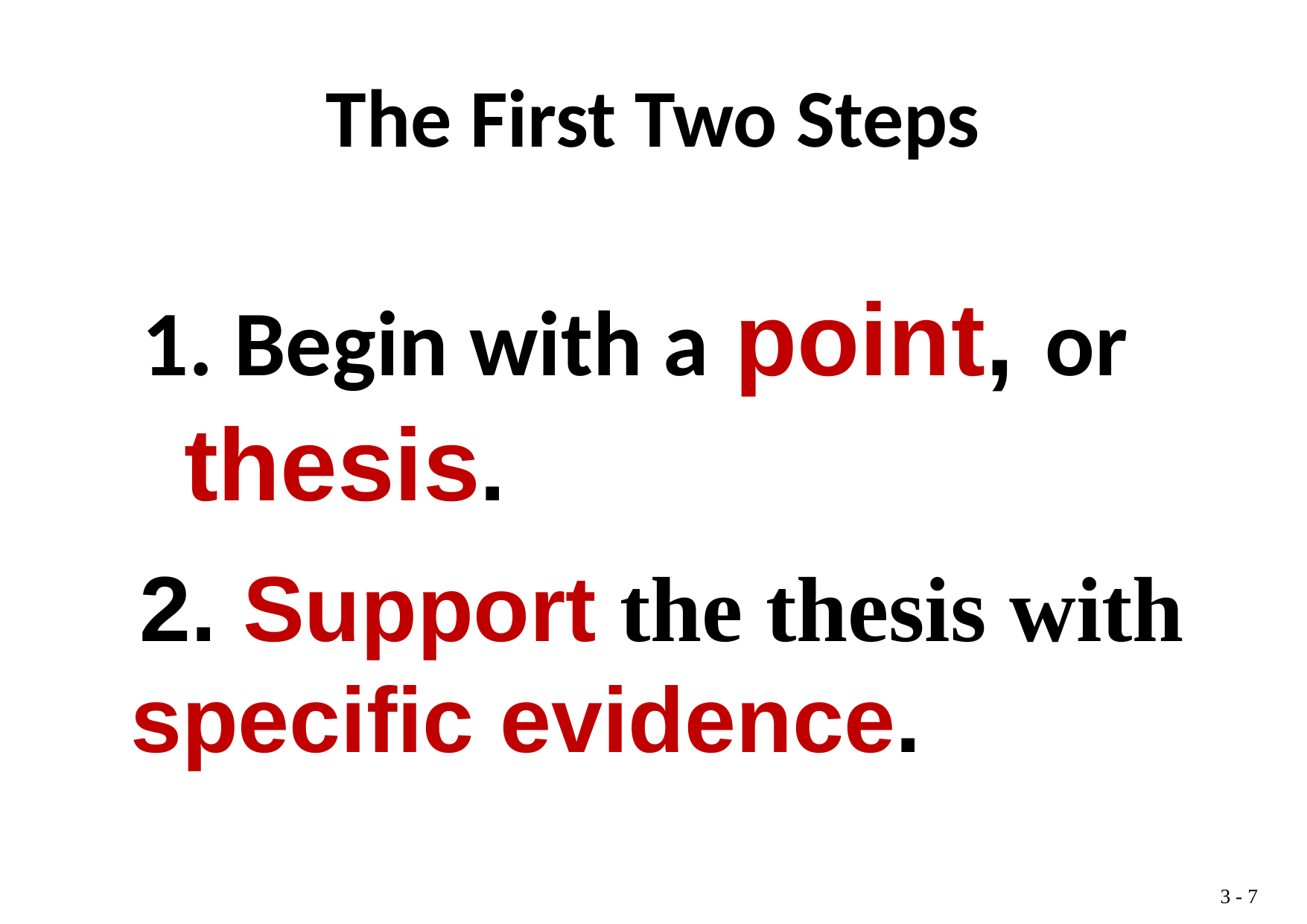

The First Two Steps
1. Begin with a point, or thesis.

 2. Support the thesis with specific evidence.
3 - 7